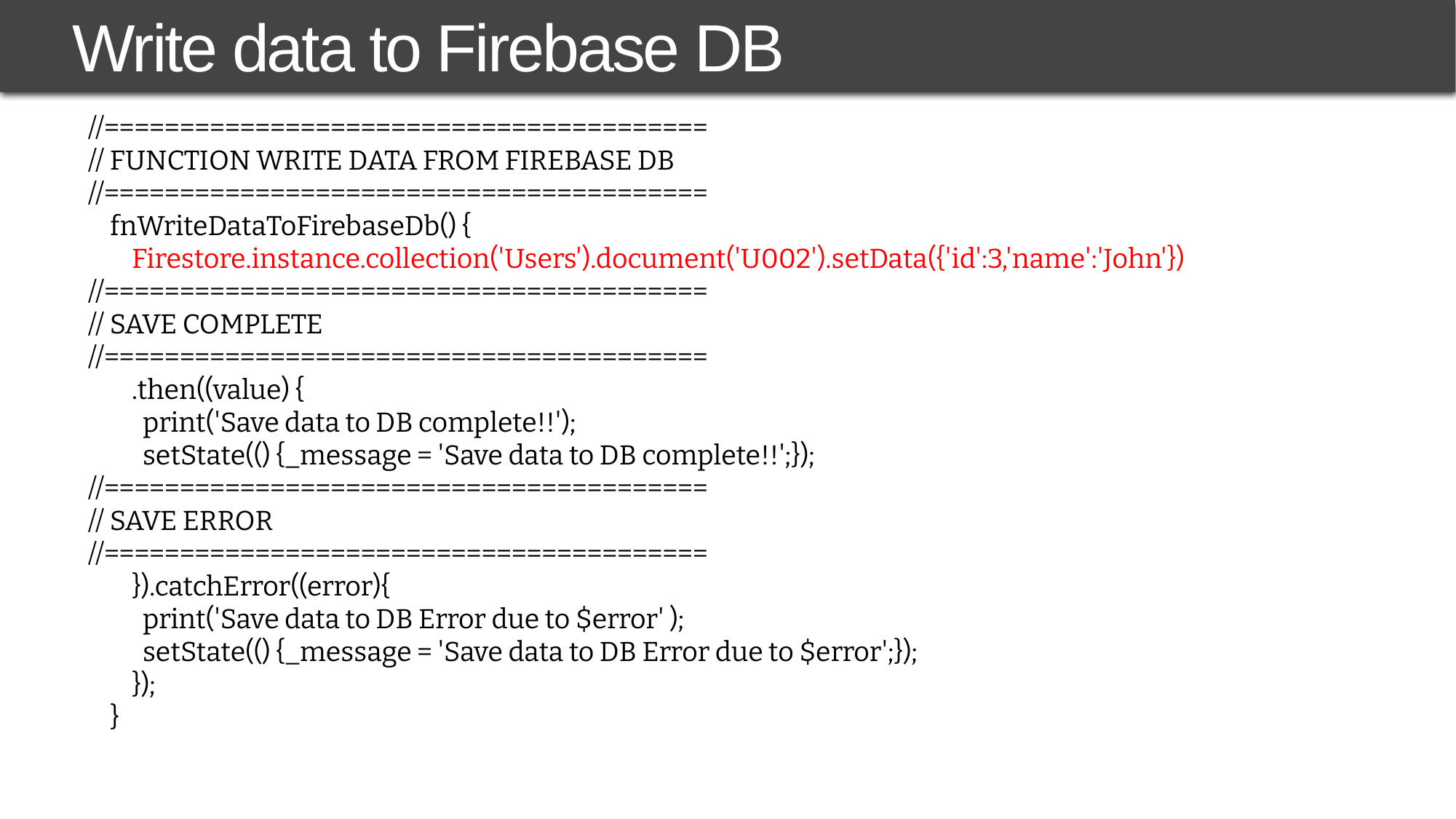

# Write data to Firebase DB
//========================================
// FUNCTION WRITE DATA FROM FIREBASE DB
//========================================
    fnWriteDataToFirebaseDb() {
        Firestore.instance.collection('Users').document('U002').setData({'id':3,'name':'John'})
//========================================
// SAVE COMPLETE
//========================================
        .then((value) {
          print('Save data to DB complete!!');
          setState(() {_message = 'Save data to DB complete!!';});
//========================================
// SAVE ERROR
//========================================
        }).catchError((error){
          print('Save data to DB Error due to $error' );
          setState(() {_message = 'Save data to DB Error due to $error';});
        });
    }